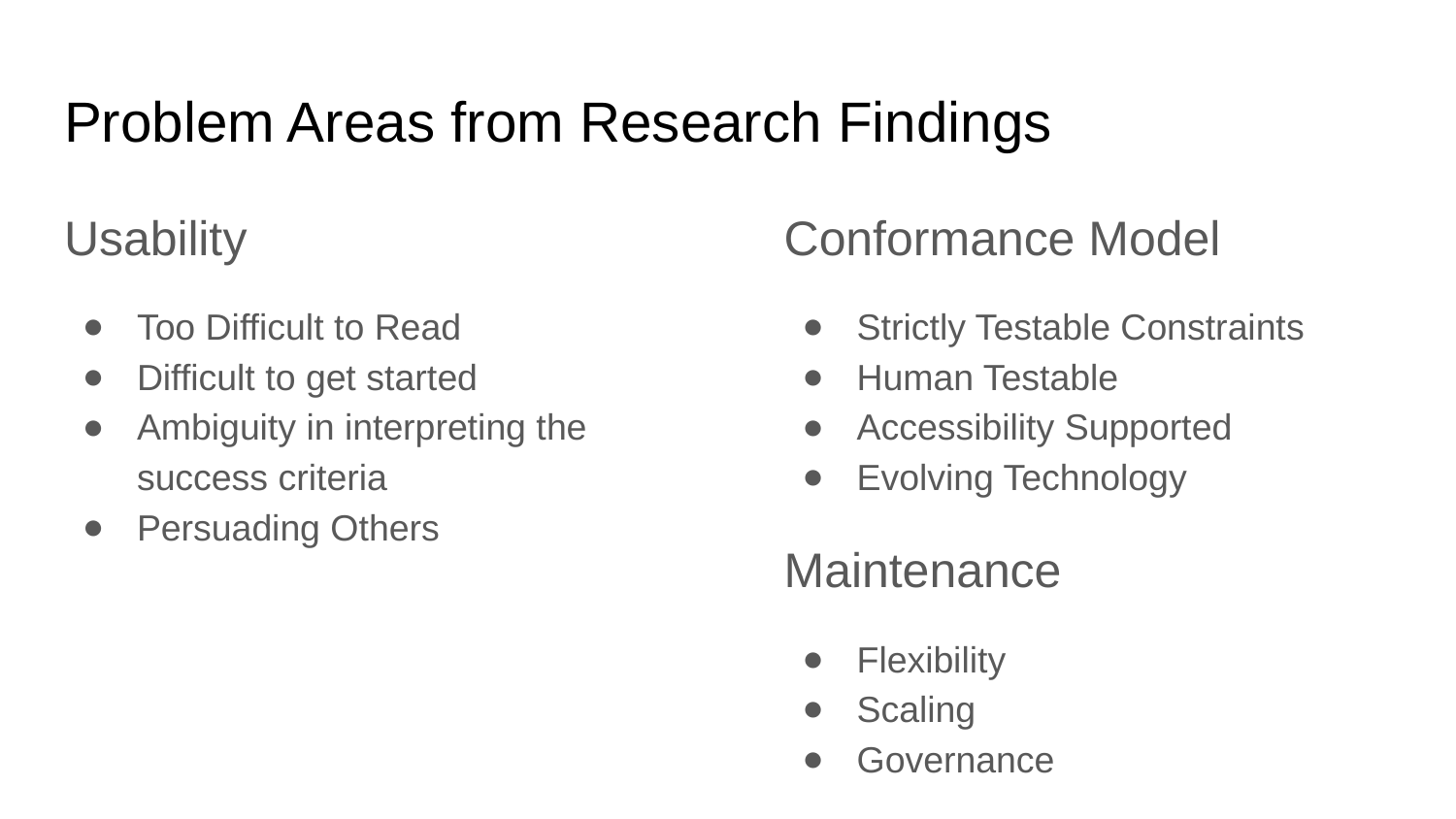

# Problem Areas from Research Findings
Usability
Too Difficult to Read
Difficult to get started
Ambiguity in interpreting the success criteria
Persuading Others
Conformance Model
Strictly Testable Constraints
Human Testable
Accessibility Supported
Evolving Technology
Maintenance
Flexibility
Scaling
Governance